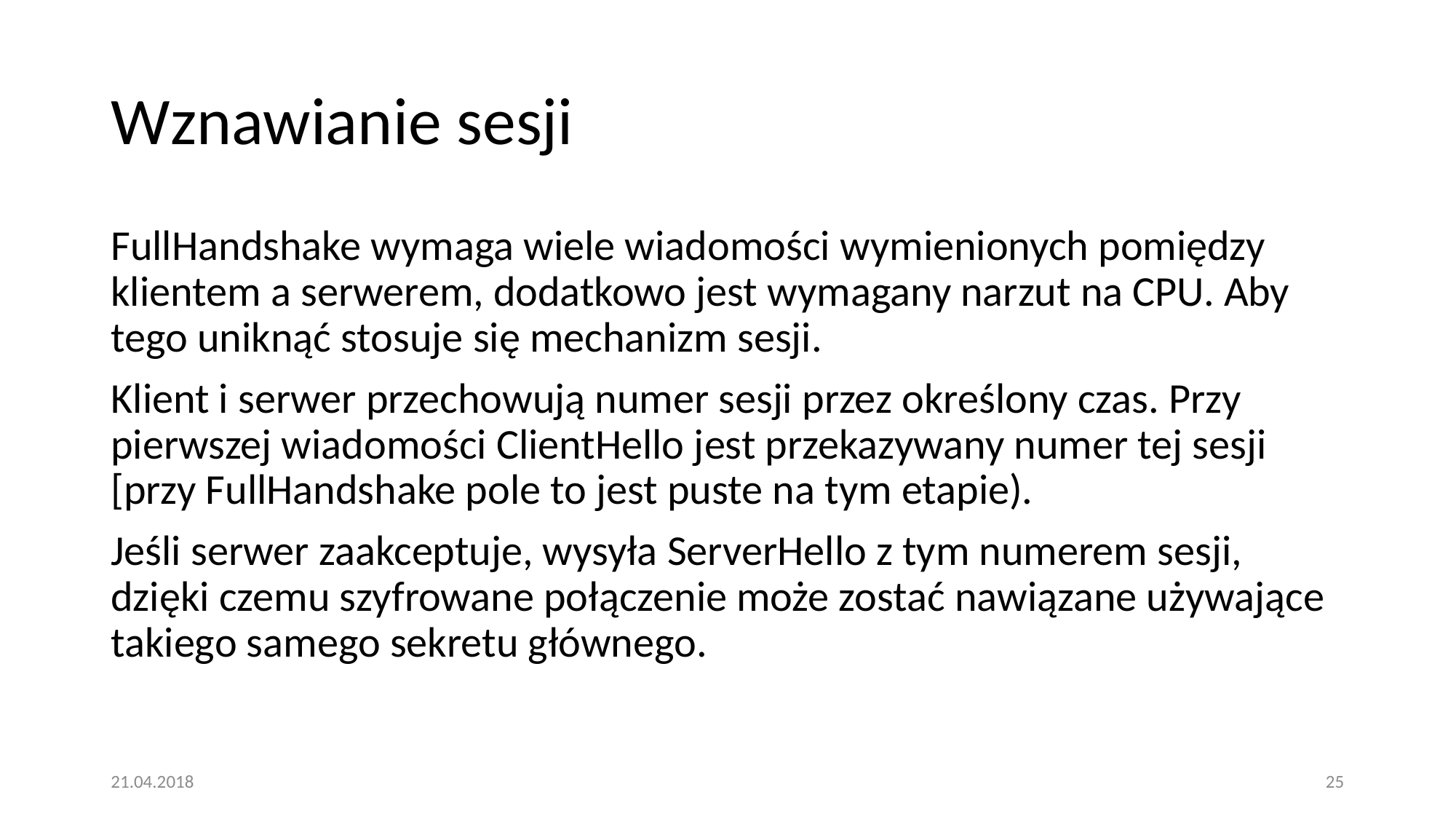

# Wznawianie sesji
FullHandshake wymaga wiele wiadomości wymienionych pomiędzy klientem a serwerem, dodatkowo jest wymagany narzut na CPU. Aby tego uniknąć stosuje się mechanizm sesji.
Klient i serwer przechowują numer sesji przez określony czas. Przy pierwszej wiadomości ClientHello jest przekazywany numer tej sesji [przy FullHandshake pole to jest puste na tym etapie).
Jeśli serwer zaakceptuje, wysyła ServerHello z tym numerem sesji, dzięki czemu szyfrowane połączenie może zostać nawiązane używające takiego samego sekretu głównego.
21.04.2018
25